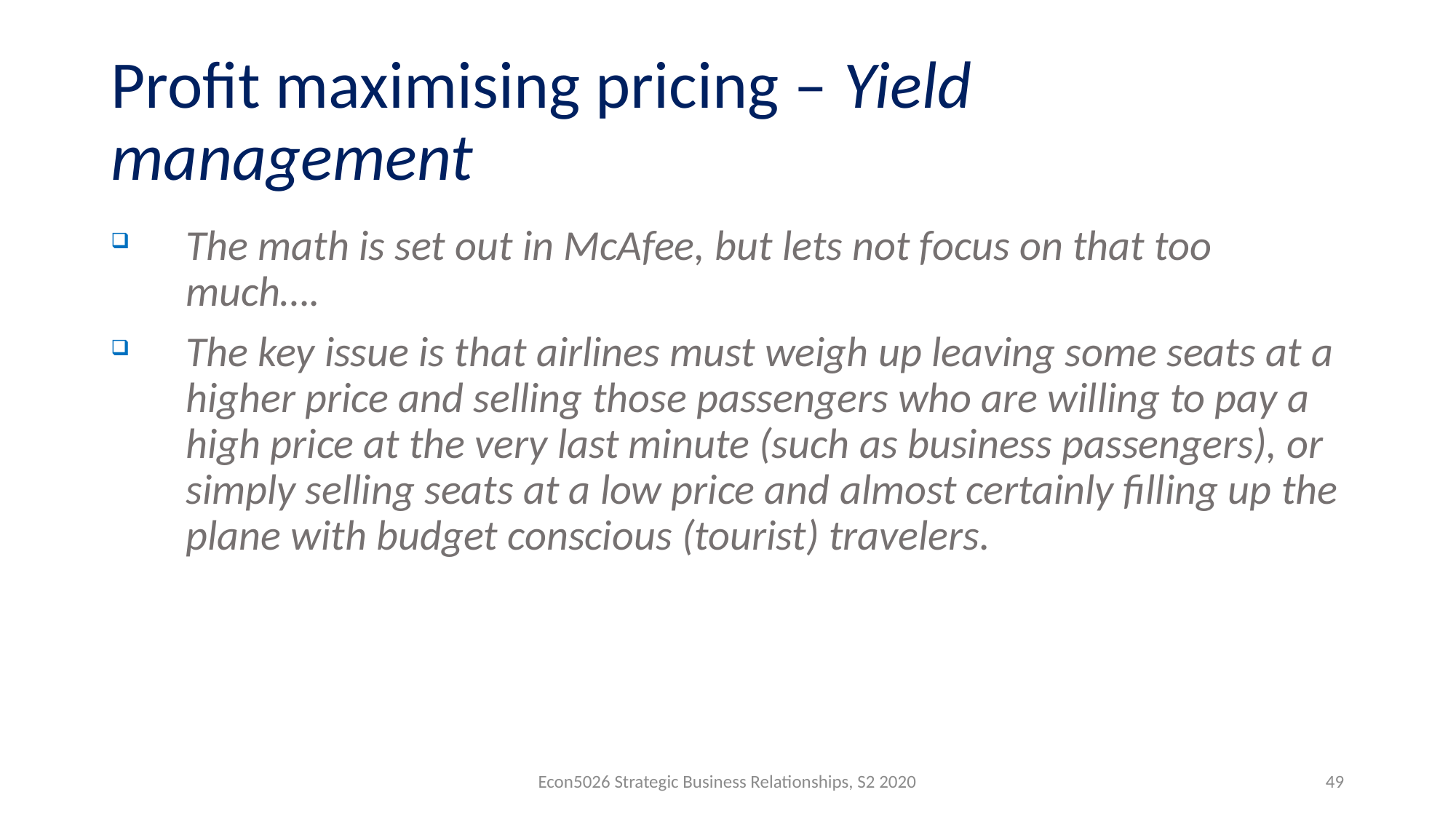

# Profit maximising pricing – Yield management
The math is set out in McAfee, but lets not focus on that too much….
The key issue is that airlines must weigh up leaving some seats at a higher price and selling those passengers who are willing to pay a high price at the very last minute (such as business passengers), or simply selling seats at a low price and almost certainly filling up the plane with budget conscious (tourist) travelers.
Econ5026 Strategic Business Relationships, S2 2020
49